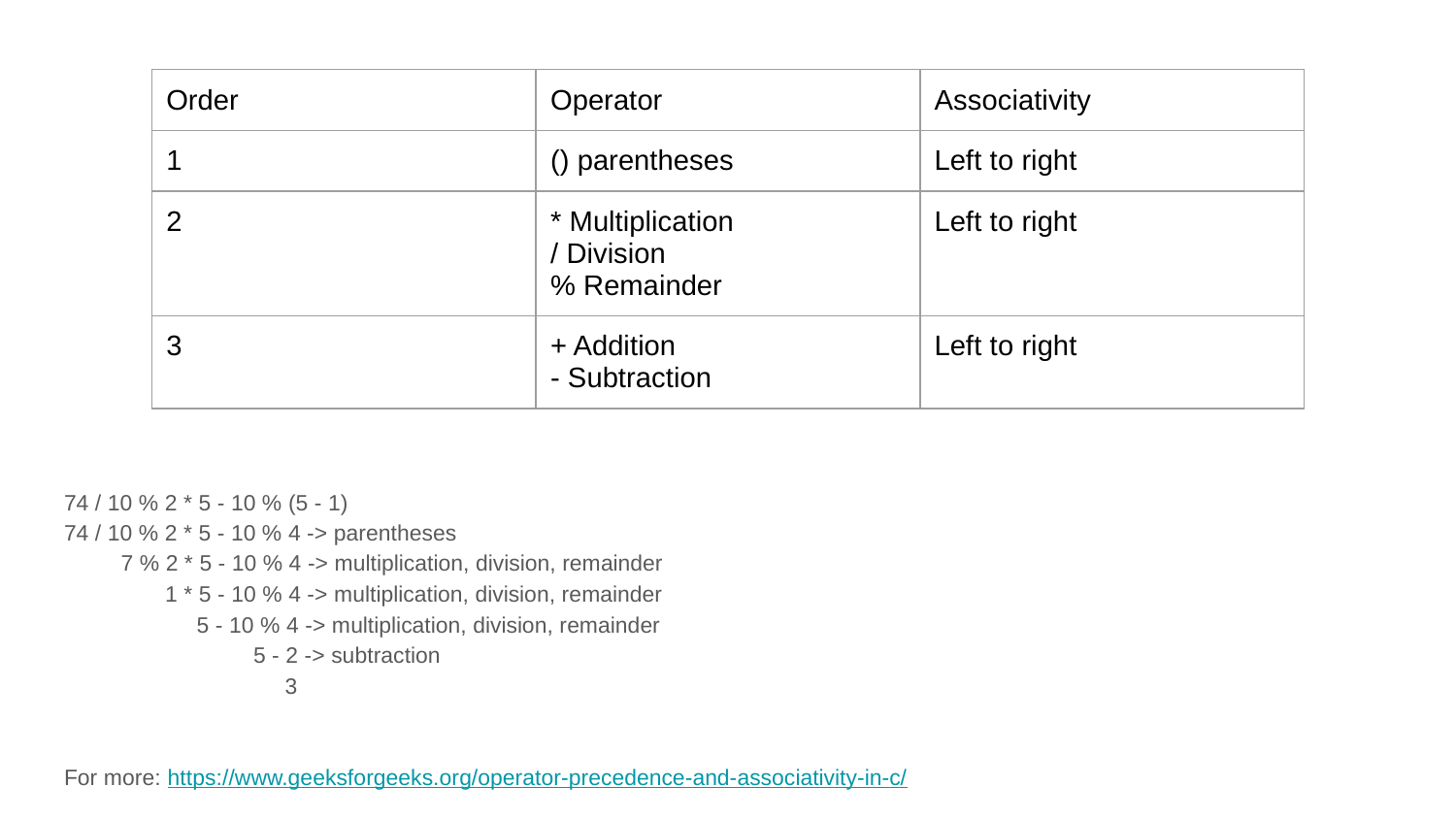

| Order | Operator | Associativity |
| --- | --- | --- |
| 1 | () parentheses | Left to right |
| 2 | \* Multiplication / Division % Remainder | Left to right |
| 3 | + Addition - Subtraction | Left to right |
74 / 10 % 2 * 5 - 10 % (5 - 1)
74 / 10 % 2 * 5 - 10 % 4 -> parentheses
         7 % 2 * 5 - 10 % 4 -> multiplication, division, remainder
                1 * 5 - 10 % 4 -> multiplication, division, remainder
                     5 - 10 % 4 -> multiplication, division, remainder
                              5 - 2 -> subtraction
                                   3

For more: https://www.geeksforgeeks.org/operator-precedence-and-associativity-in-c/